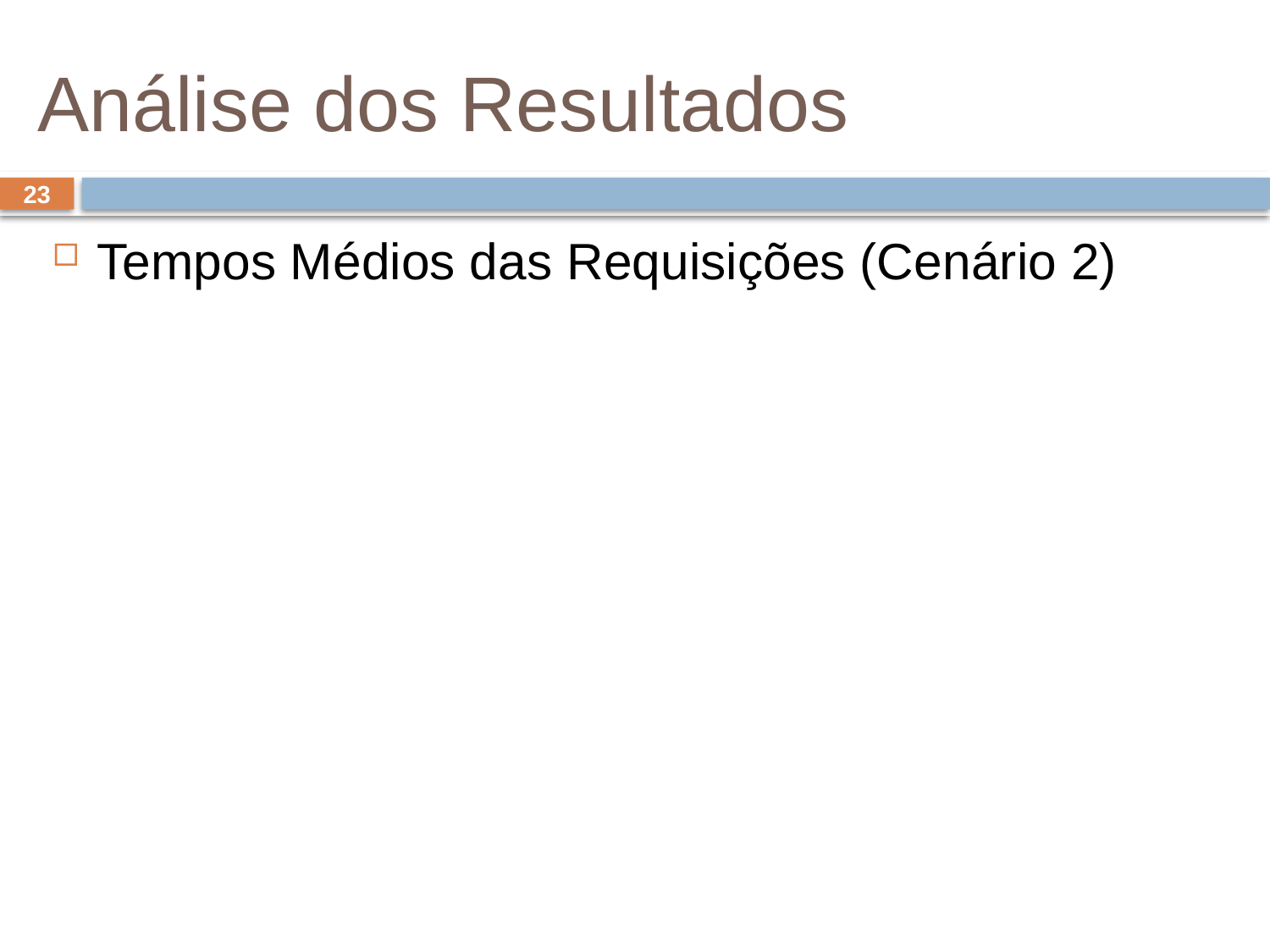

# Análise dos Resultados
23
Tempos Médios das Requisições (Cenário 2)